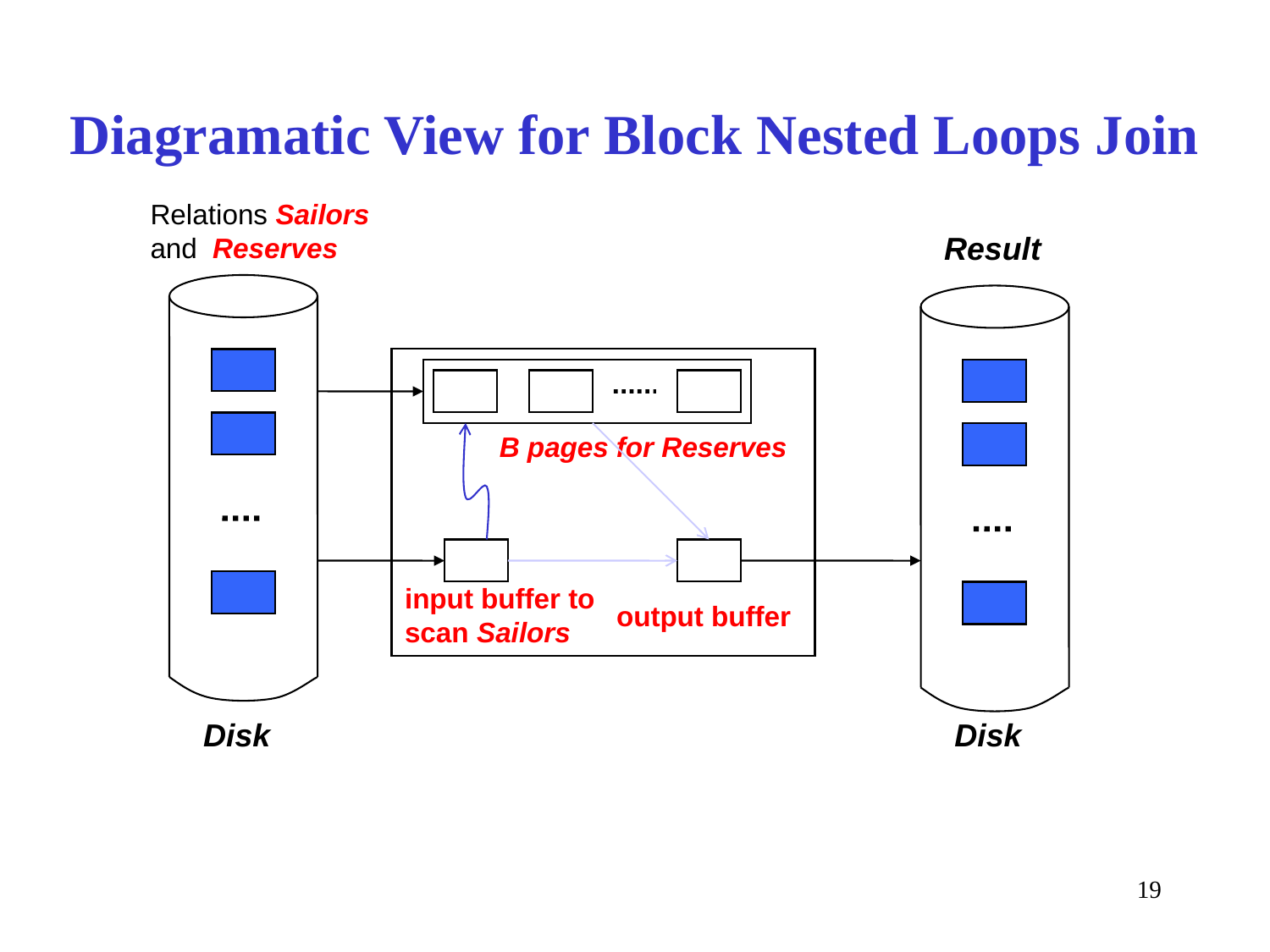

# Diagramatic View for Block Nested Loops Join
Relations Sailors
and  Reserves
Result

B pages for Reserves

input buffer to
scan Sailors
output buffer
Disk
Disk
19